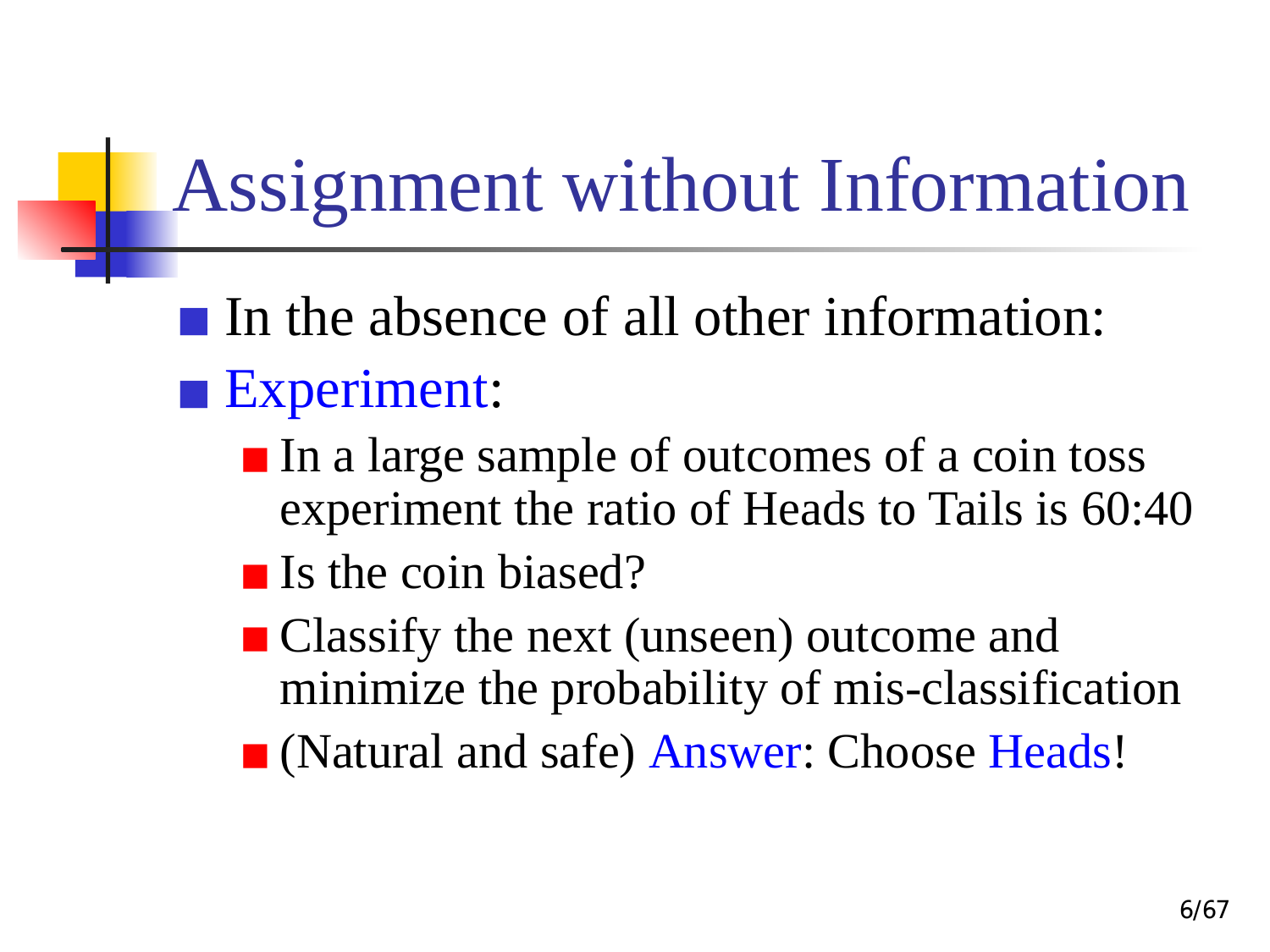

# Assignment without Information
In the absence of all other information:
Experiment:
In a large sample of outcomes of a coin toss experiment the ratio of Heads to Tails is 60:40
Is the coin biased?
Classify the next (unseen) outcome and minimize the probability of mis-classification
(Natural and safe) Answer: Choose Heads!
6/67